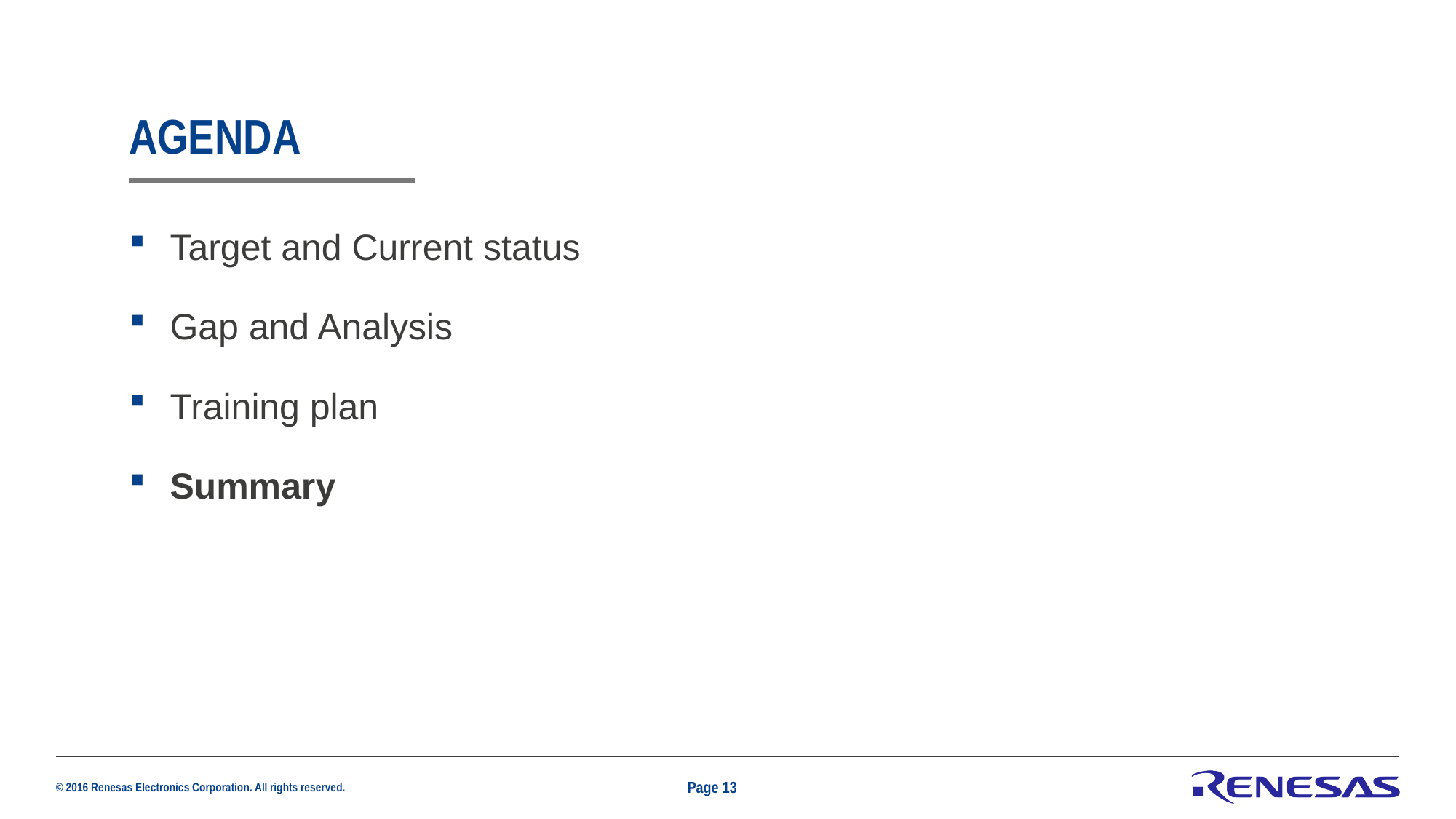

# Agenda
Target and Current status
Gap and Analysis
Training plan
Summary
Page 13